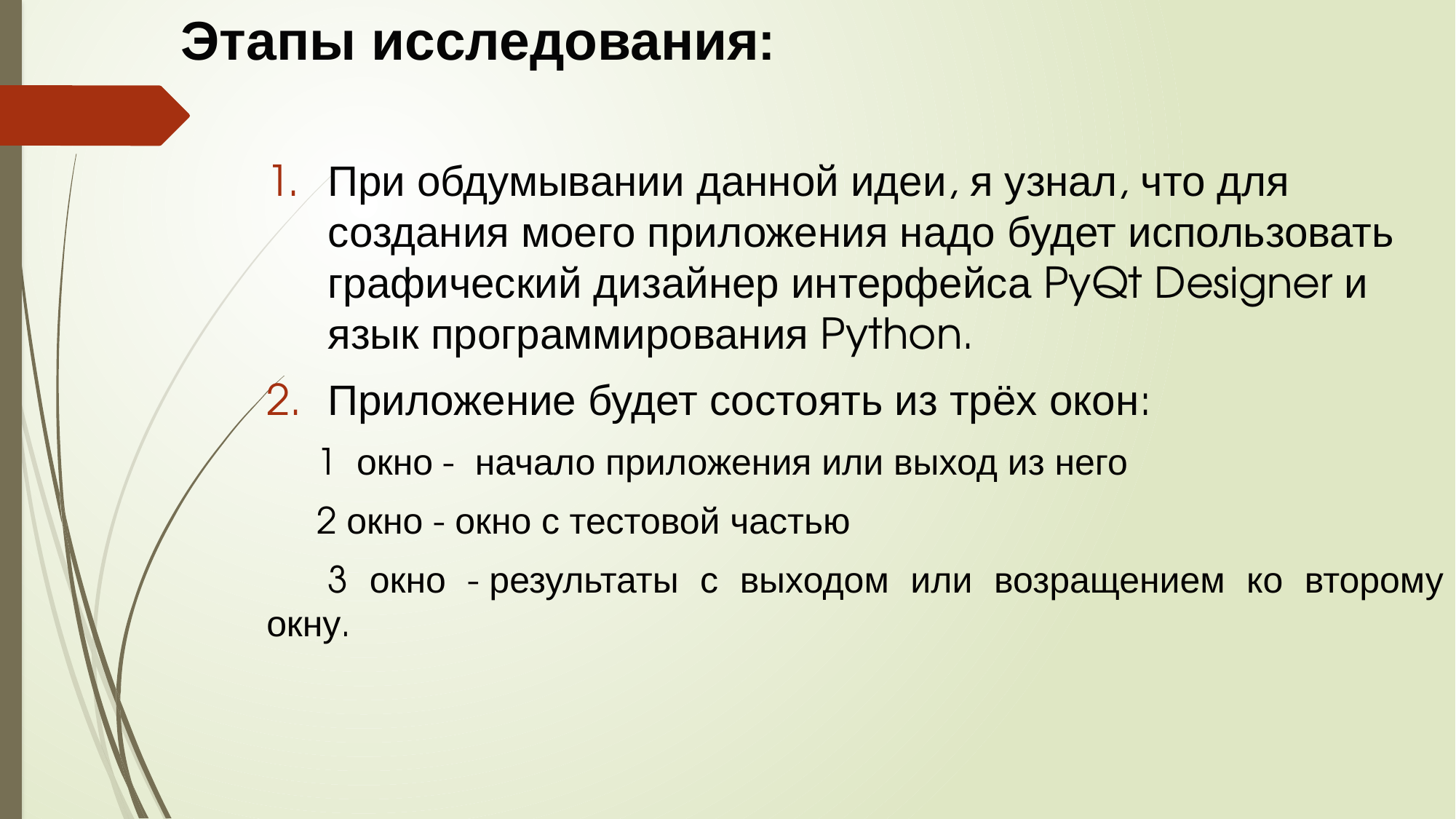

# Этапы исследования:

При обдумывании данной идеи, я узнал, что для создания моего приложения надо будет использовать графический дизайнер интерфейса PyQt Designer и язык программирования Python.
Приложение будет состоять из трёх окон:
     1  окно -  начало приложения или выход из него
     2 окно - окно с тестовой частью
     3 окно - результаты с выходом или возращением ко второму окну.